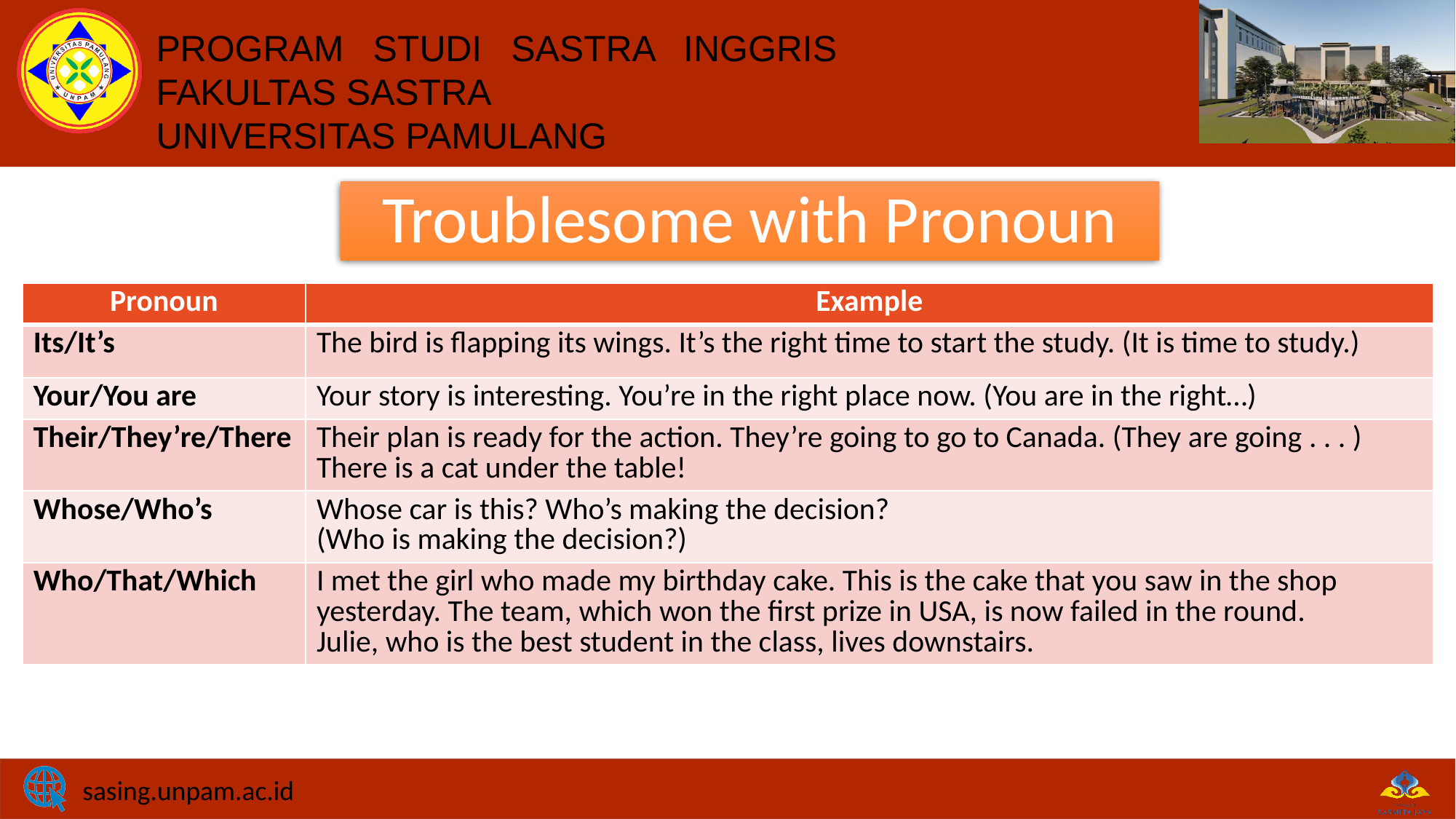

# Troublesome with Pronoun
| Pronoun | Example |
| --- | --- |
| Its/It’s | The bird is flapping its wings. It’s the right time to start the study. (It is time to study.) |
| Your/You are | Your story is interesting. You’re in the right place now. (You are in the right…) |
| Their/They’re/There | Their plan is ready for the action. They’re going to go to Canada. (They are going . . . ) There is a cat under the table! |
| Whose/Who’s | Whose car is this? Who’s making the decision? (Who is making the decision?) |
| Who/That/Which | I met the girl who made my birthday cake. This is the cake that you saw in the shop yesterday. The team, which won the first prize in USA, is now failed in the round. Julie, who is the best student in the class, lives downstairs. |